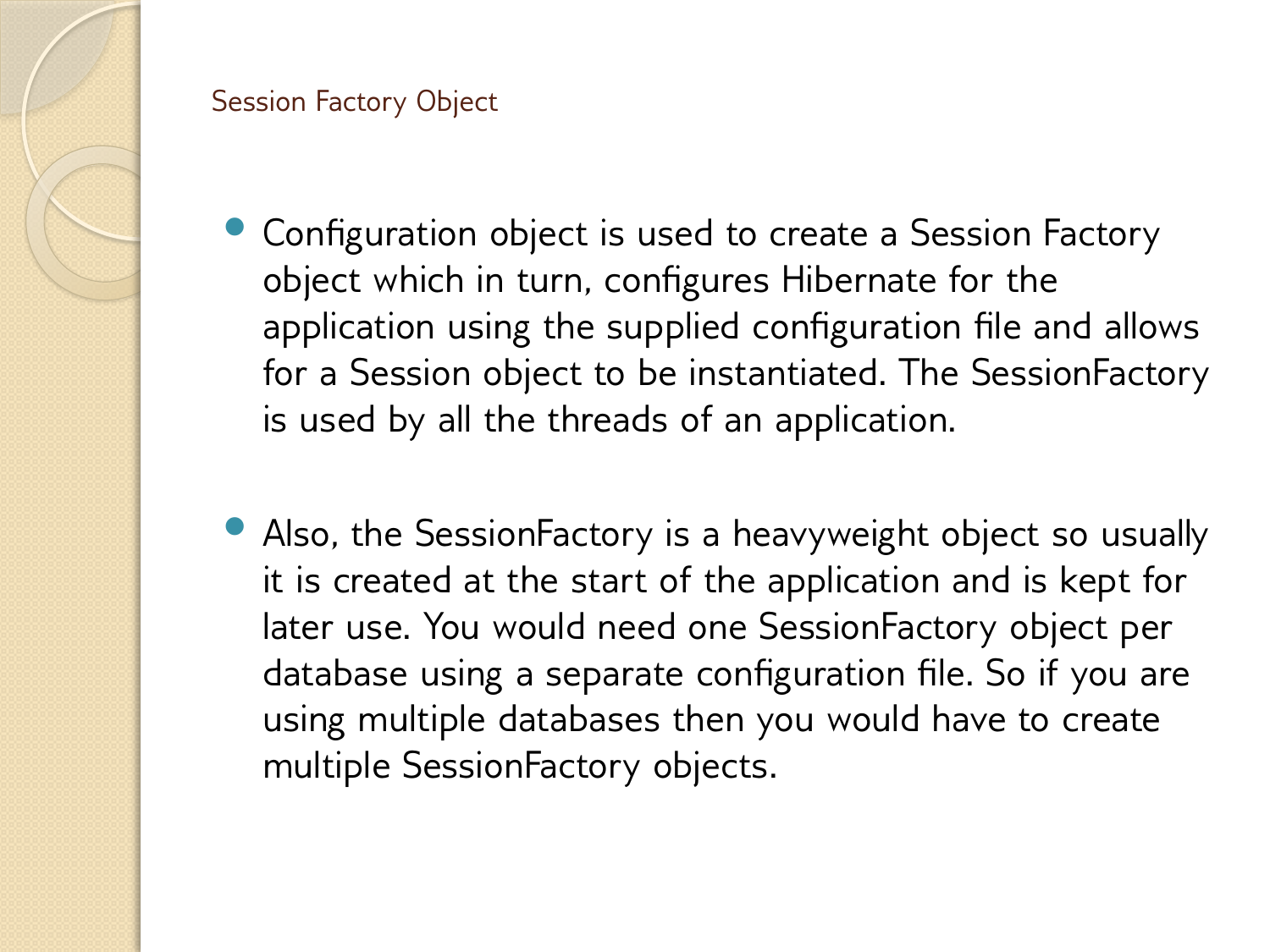

# Session Factory Object
Configuration object is used to create a Session Factory object which in turn, configures Hibernate for the application using the supplied configuration file and allows for a Session object to be instantiated. The SessionFactory is used by all the threads of an application.

Also, the SessionFactory is a heavyweight object so usually it is created at the start of the application and is kept for later use. You would need one SessionFactory object per database using a separate configuration file. So if you are using multiple databases then you would have to create multiple SessionFactory objects.